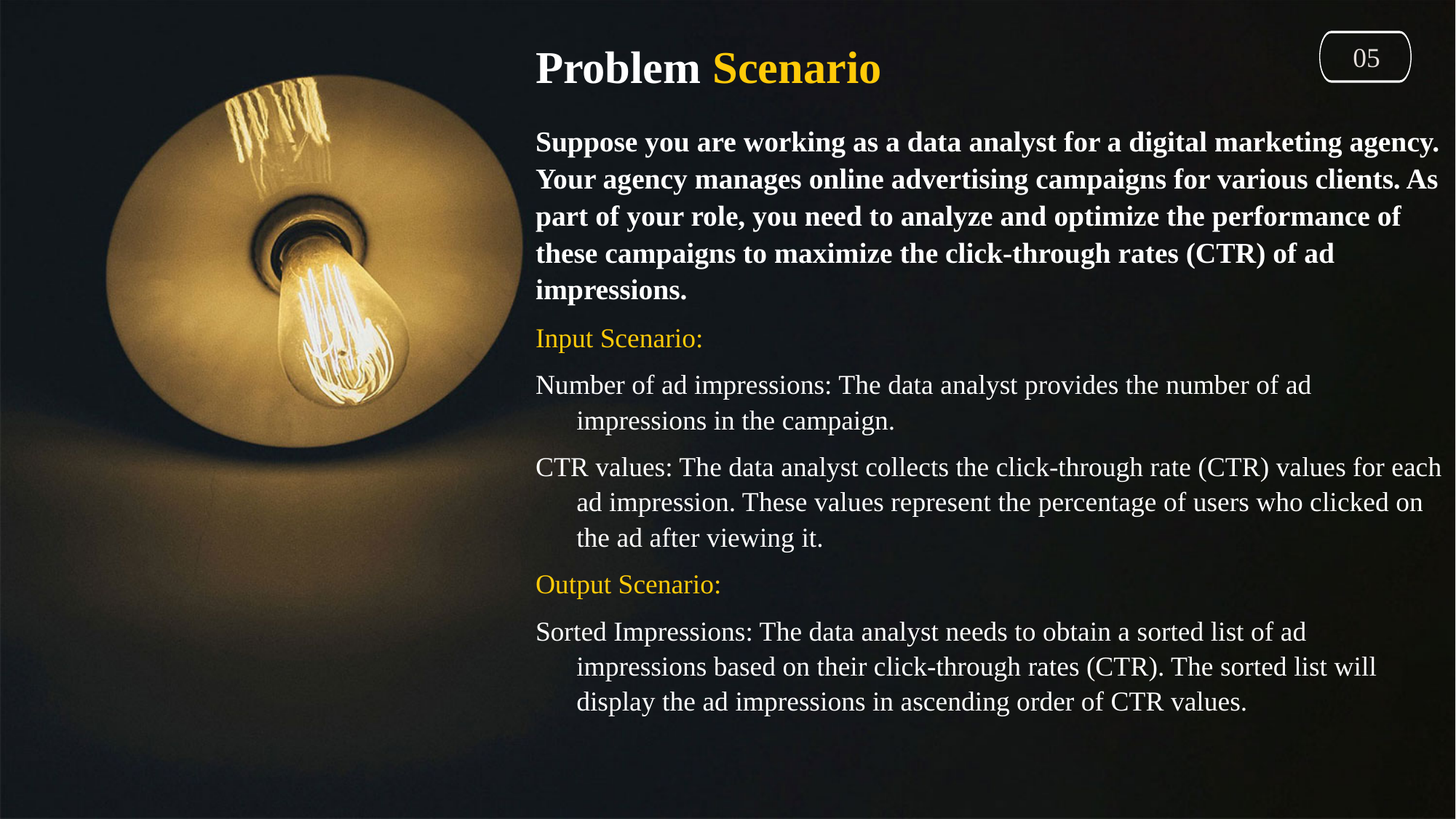

05
Problem Scenario
Suppose you are working as a data analyst for a digital marketing agency. Your agency manages online advertising campaigns for various clients. As part of your role, you need to analyze and optimize the performance of these campaigns to maximize the click-through rates (CTR) of ad impressions.
Input Scenario:
Number of ad impressions: The data analyst provides the number of ad impressions in the campaign.
CTR values: The data analyst collects the click-through rate (CTR) values for each ad impression. These values represent the percentage of users who clicked on the ad after viewing it.
Output Scenario:
Sorted Impressions: The data analyst needs to obtain a sorted list of ad impressions based on their click-through rates (CTR). The sorted list will display the ad impressions in ascending order of CTR values.